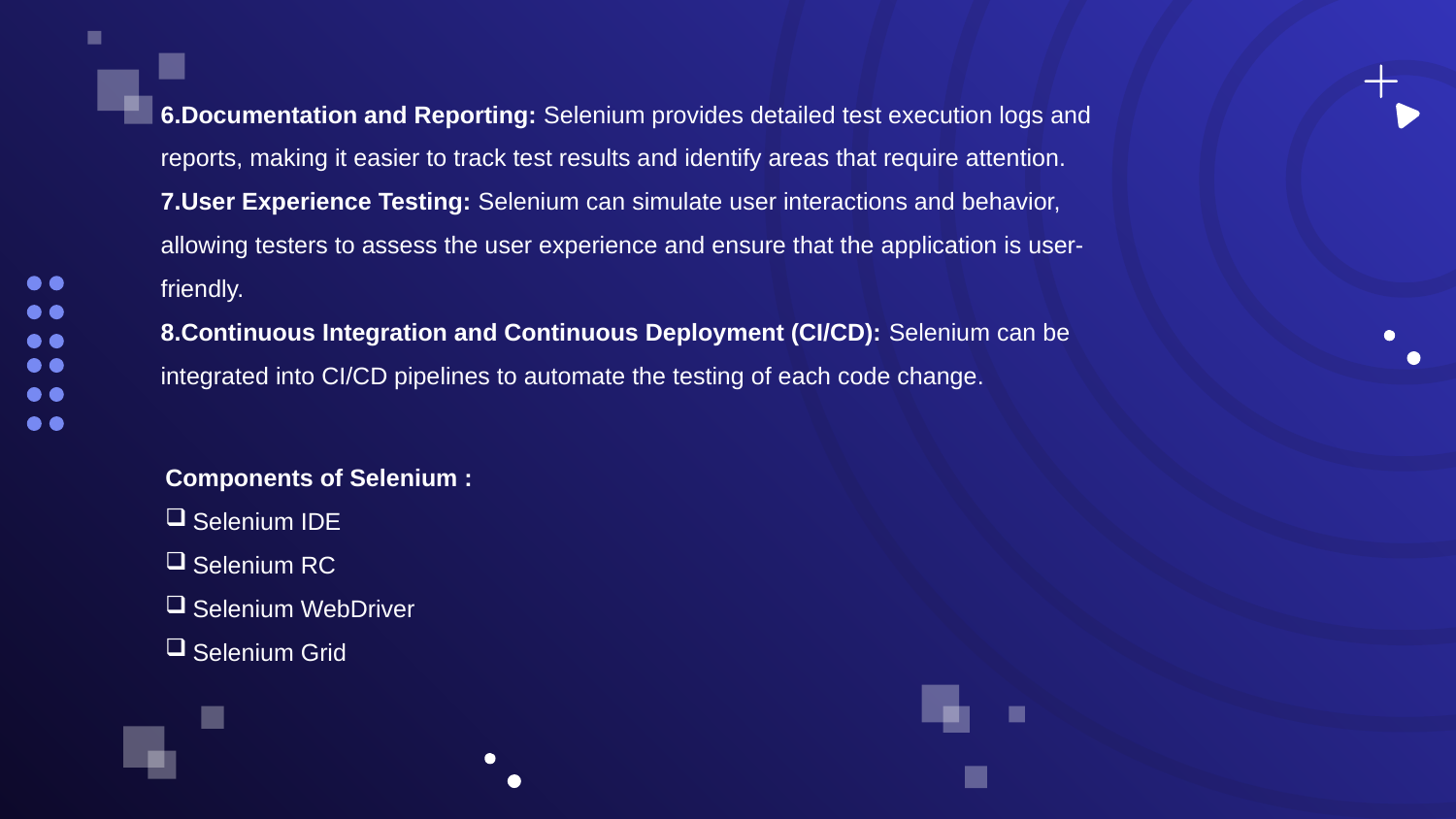

6.Documentation and Reporting: Selenium provides detailed test execution logs and reports, making it easier to track test results and identify areas that require attention.
7.User Experience Testing: Selenium can simulate user interactions and behavior, allowing testers to assess the user experience and ensure that the application is user-friendly.
8.Continuous Integration and Continuous Deployment (CI/CD): Selenium can be integrated into CI/CD pipelines to automate the testing of each code change.
Components of Selenium :
Selenium IDE
Selenium RC
Selenium WebDriver
Selenium Grid